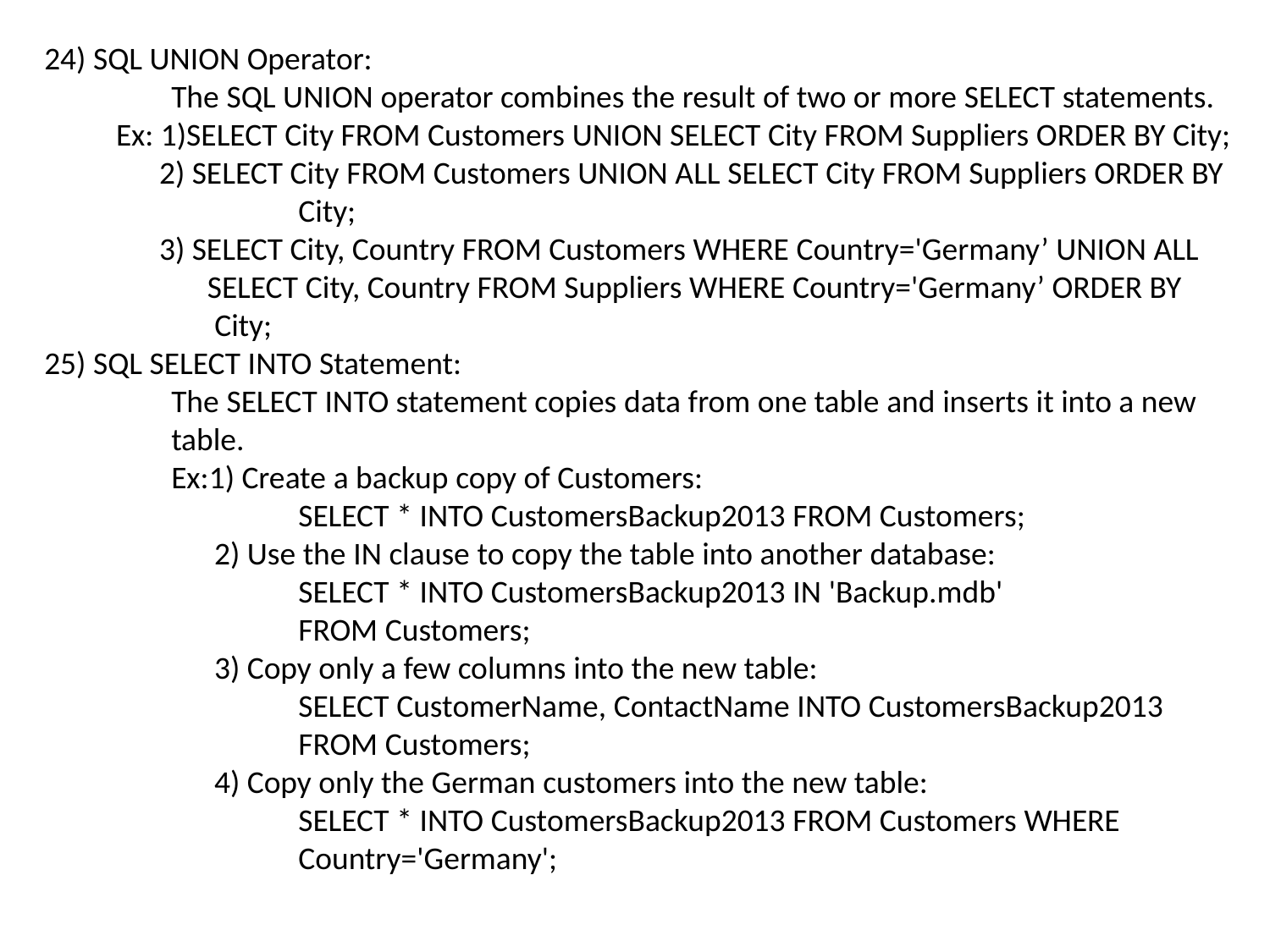

24) SQL UNION Operator:
	The SQL UNION operator combines the result of two or more SELECT statements.
          Ex: 1)SELECT City FROM Customers UNION SELECT City FROM Suppliers ORDER BY City;
                2) SELECT City FROM Customers UNION ALL SELECT City FROM Suppliers ORDER BY 		City;
                3) SELECT City, Country FROM Customers WHERE Country='Germany’ UNION ALL
	     SELECT City, Country FROM Suppliers WHERE Country='Germany’ ORDER BY 	      City;
25) SQL SELECT INTO Statement:
	The SELECT INTO statement copies data from one table and inserts it into a new 	table.
	Ex:1) Create a backup copy of Customers:
		SELECT * INTO CustomersBackup2013 FROM Customers;
	      2) Use the IN clause to copy the table into another database:
		SELECT * INTO CustomersBackup2013 IN 'Backup.mdb'
		FROM Customers;
	      3) Copy only a few columns into the new table:
		SELECT CustomerName, ContactName INTO CustomersBackup2013
		FROM Customers;
	      4) Copy only the German customers into the new table:
		SELECT * INTO CustomersBackup2013 FROM Customers WHERE         			Country='Germany';